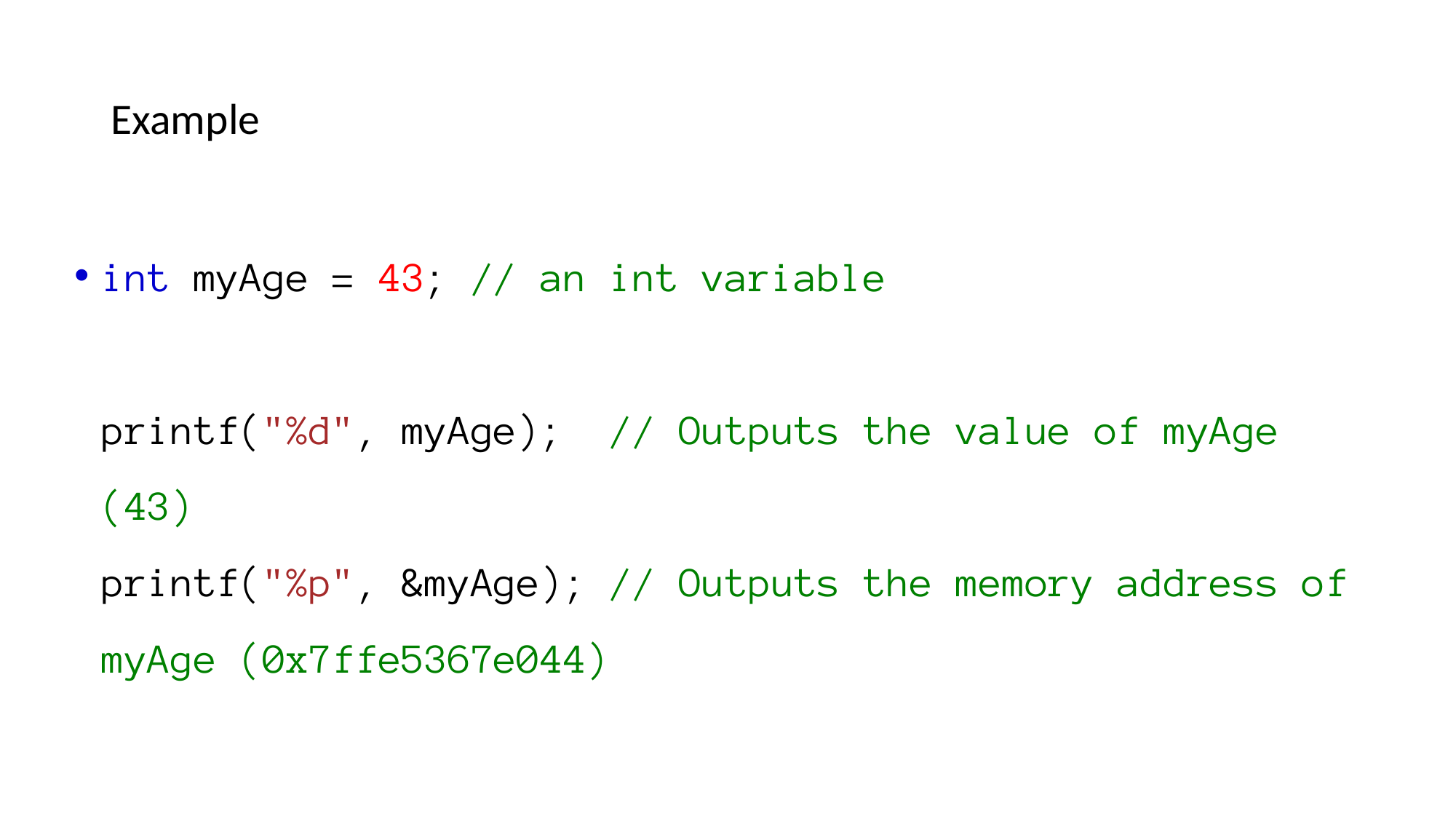

# Example
int myAge = 43; // an int variable
printf("%d", myAge);  // Outputs the value of myAge (43)
printf("%p", &myAge); // Outputs the memory address of myAge (0x7ffe5367e044)